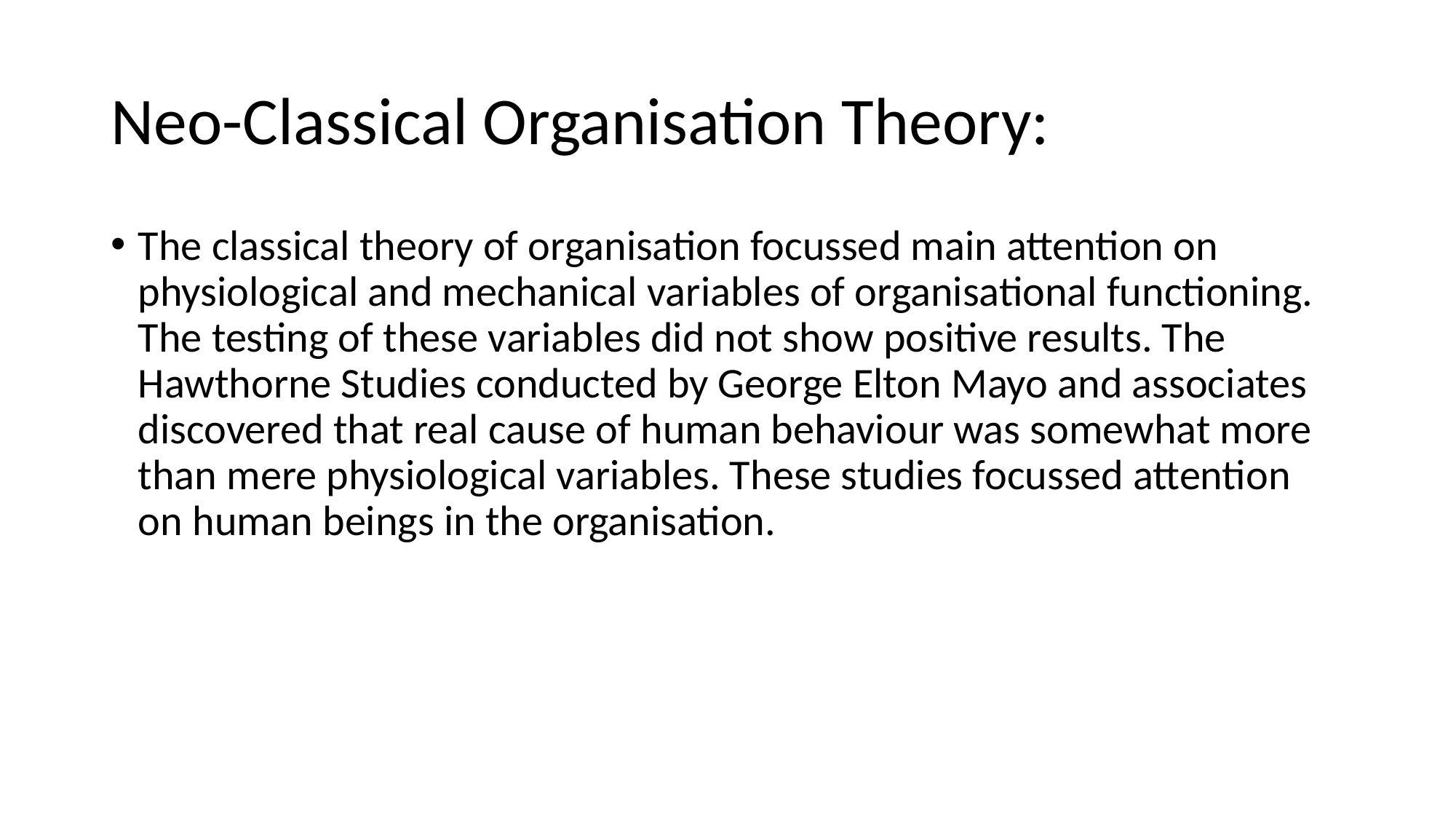

# Neo-Classical Organisation Theory:
The classical theory of organisation focussed main attention on physiological and mechanical variables of organisational functioning. The testing of these variables did not show positive results. The Hawthorne Studies conducted by George Elton Mayo and associates discovered that real cause of human behaviour was somewhat more than mere physiological variables. These studies focussed attention on human beings in the organisation.